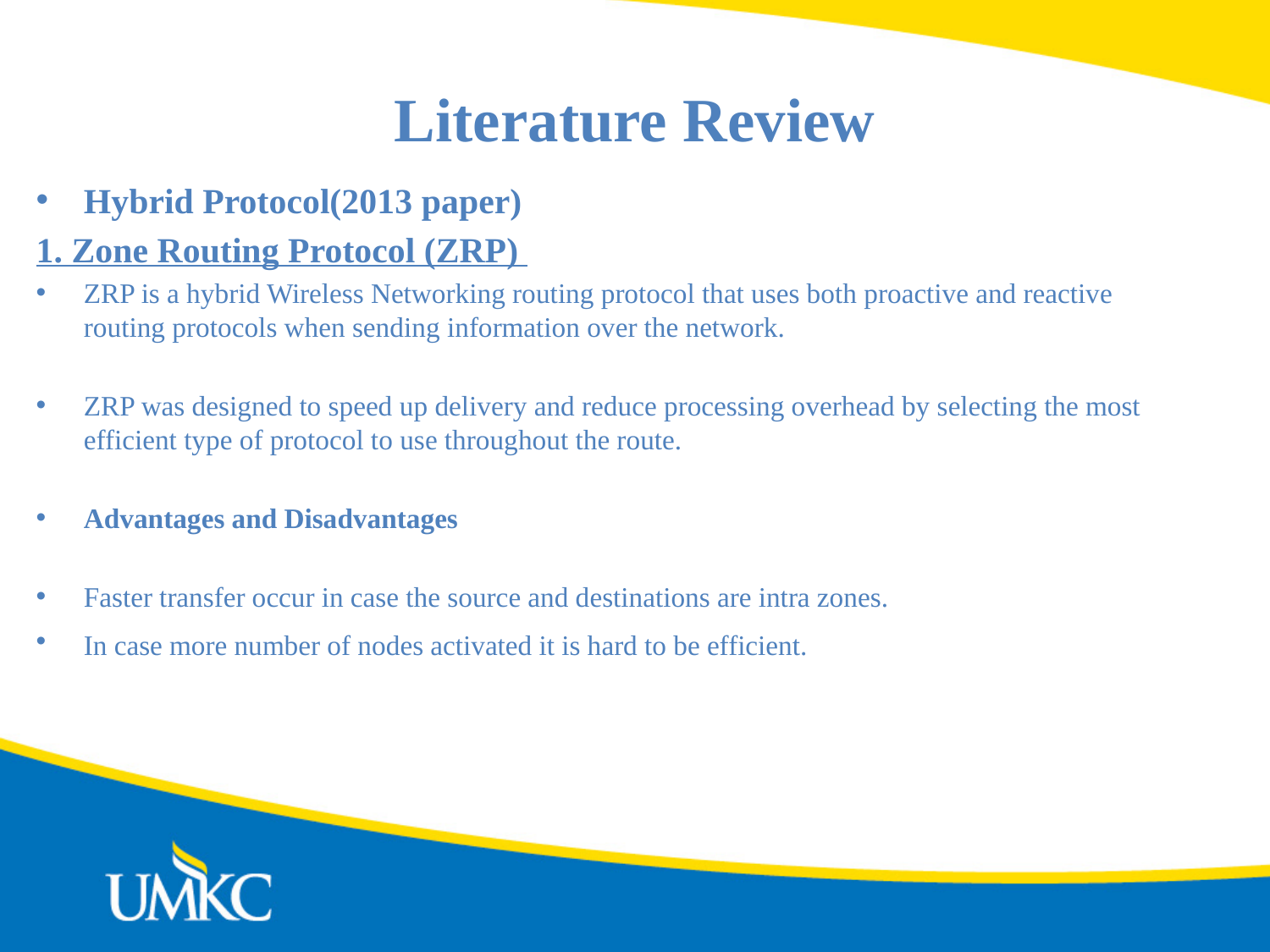

# Literature Review
Hybrid Protocol(2013 paper)
1. Zone Routing Protocol (ZRP)
ZRP is a hybrid Wireless Networking routing protocol that uses both proactive and reactive routing protocols when sending information over the network.

ZRP was designed to speed up delivery and reduce processing overhead by selecting the most efficient type of protocol to use throughout the route.

Advantages and Disadvantages

Faster transfer occur in case the source and destinations are intra zones.
In case more number of nodes activated it is hard to be efficient.